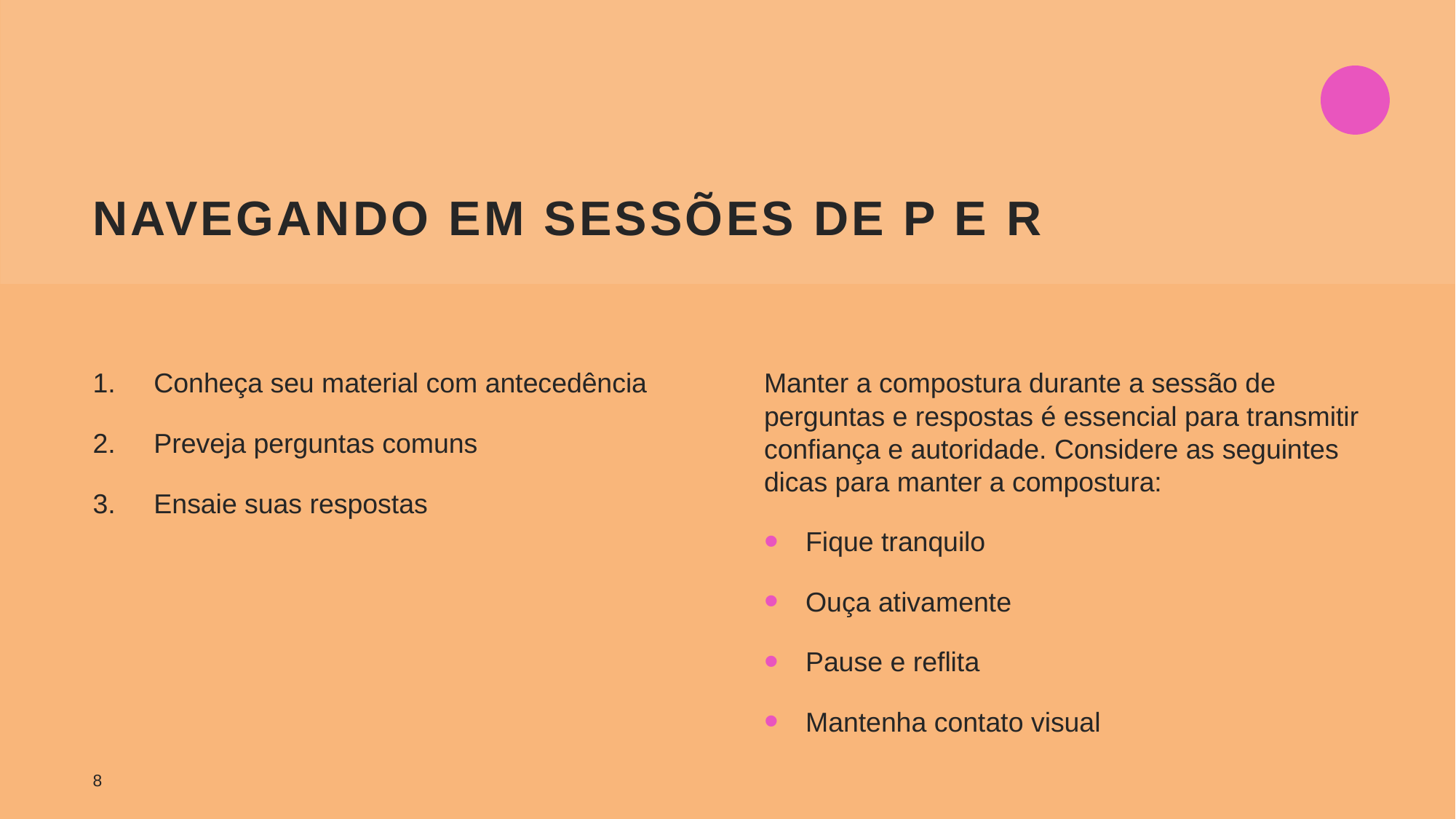

# Navegando em sessões de P e R
Conheça seu material com antecedência
Preveja perguntas comuns
Ensaie suas respostas

Manter a compostura durante a sessão de perguntas e respostas é essencial para transmitir confiança e autoridade. Considere as seguintes dicas para manter a compostura:
Fique tranquilo
Ouça ativamente
Pause e reflita
Mantenha contato visual
8